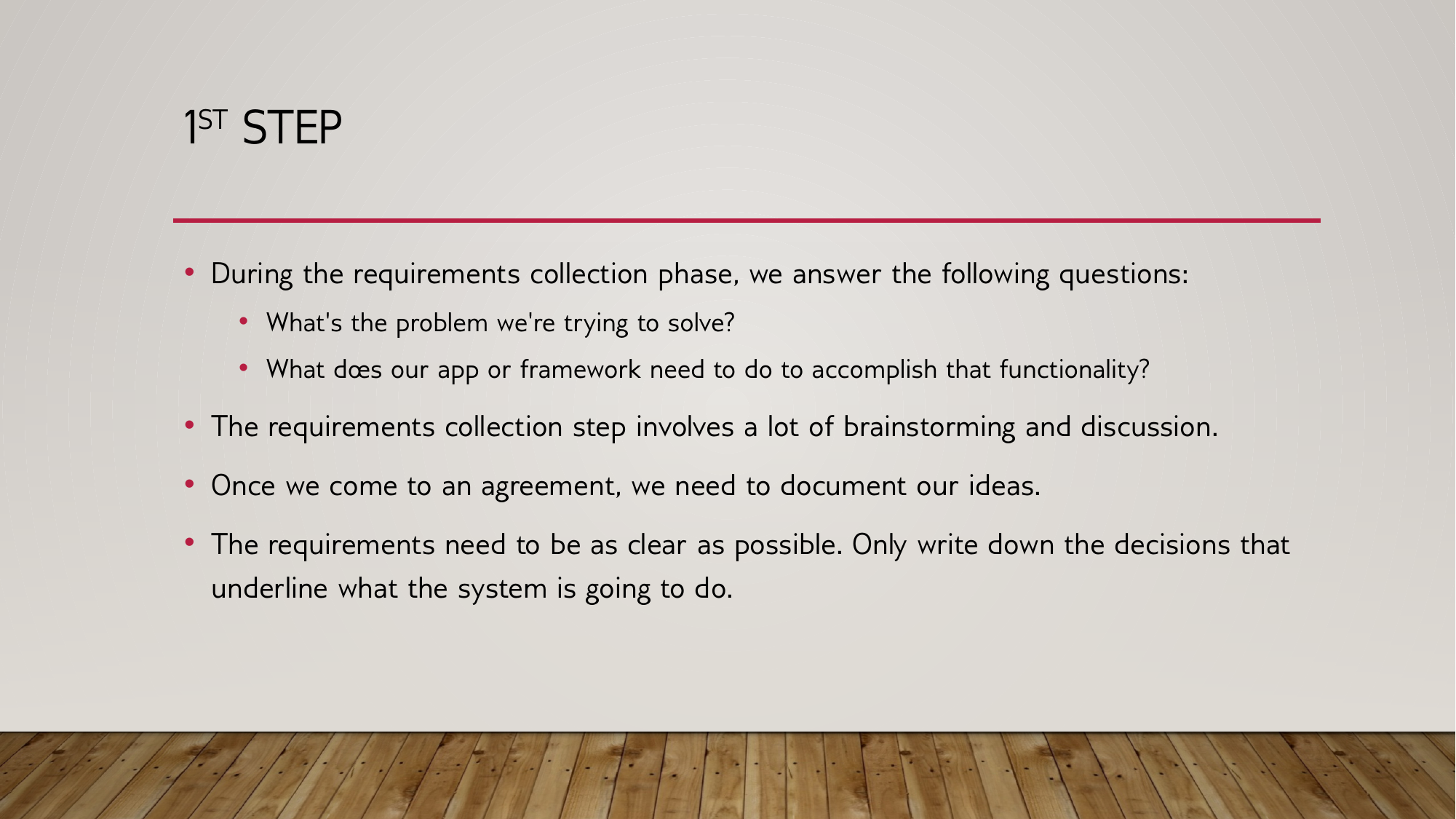

# 1st Step
During the requirements collection phase, we answer the following questions:
What's the problem we're trying to solve?
What does our app or framework need to do to accomplish that functionality?
The requirements collection step involves a lot of brainstorming and discussion.
Once we come to an agreement, we need to document our ideas.
The requirements need to be as clear as possible. Only write down the decisions that underline what the system is going to do.